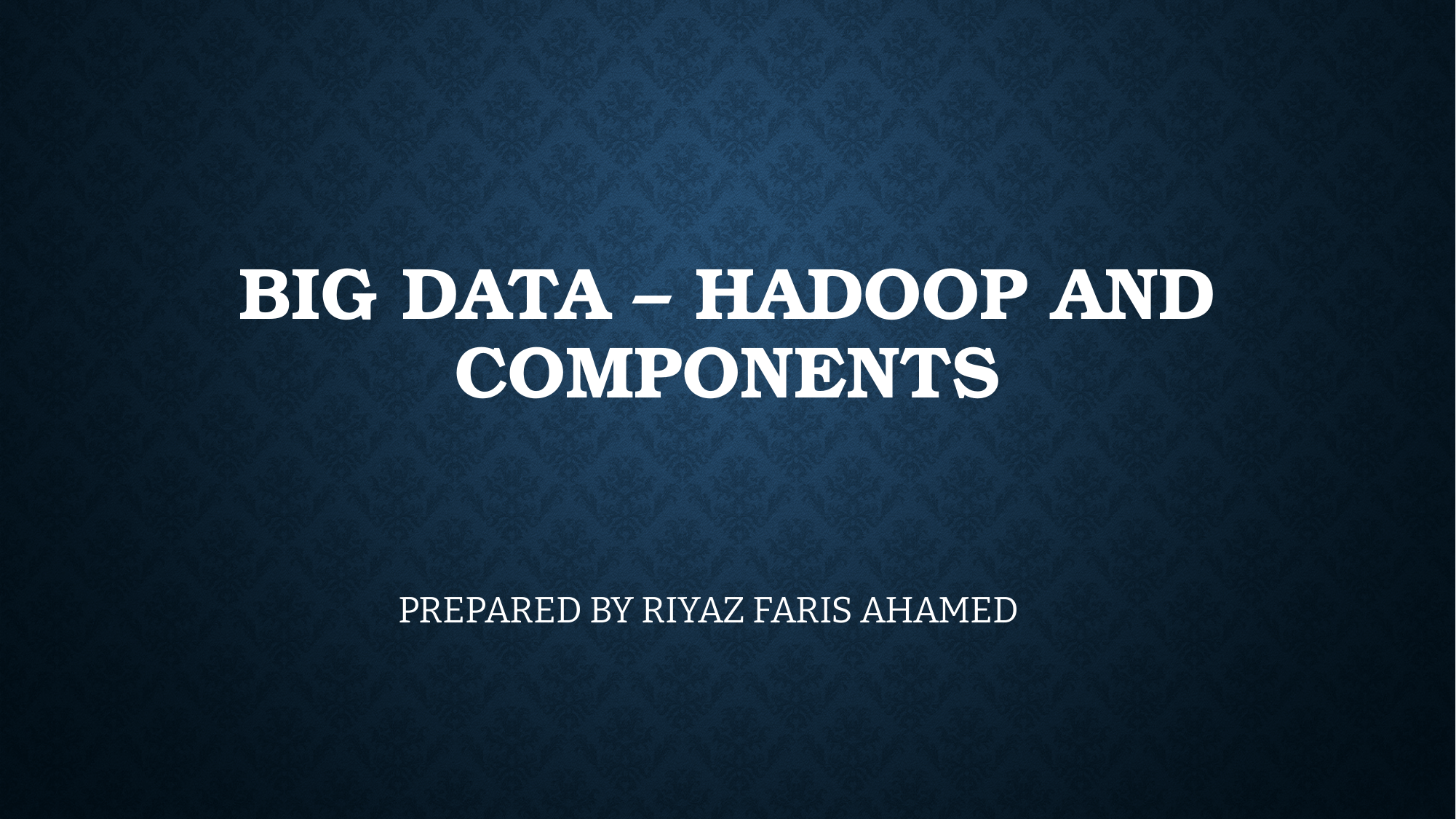

# BIG DATA – HADOOP AND COMPONENTS
PREPARED BY RIYAZ FARIS AHAMED